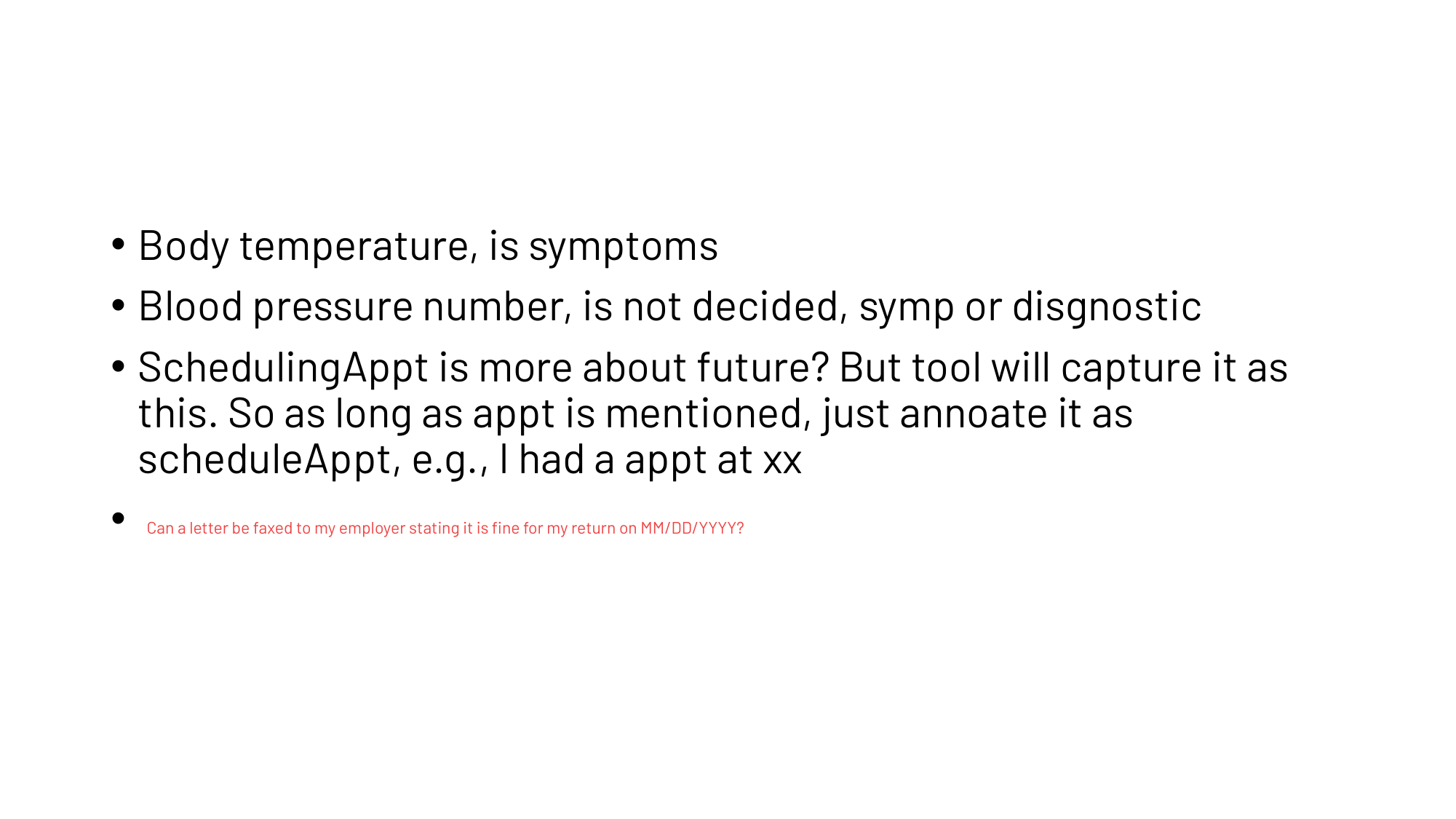

#
Body temperature, is symptoms
Blood pressure number, is not decided, symp or disgnostic
SchedulingAppt is more about future? But tool will capture it as this. So as long as appt is mentioned, just annoate it as scheduleAppt, e.g., I had a appt at xx
 Can a letter be faxed to my employer stating it is fine for my return on MM/DD/YYYY?